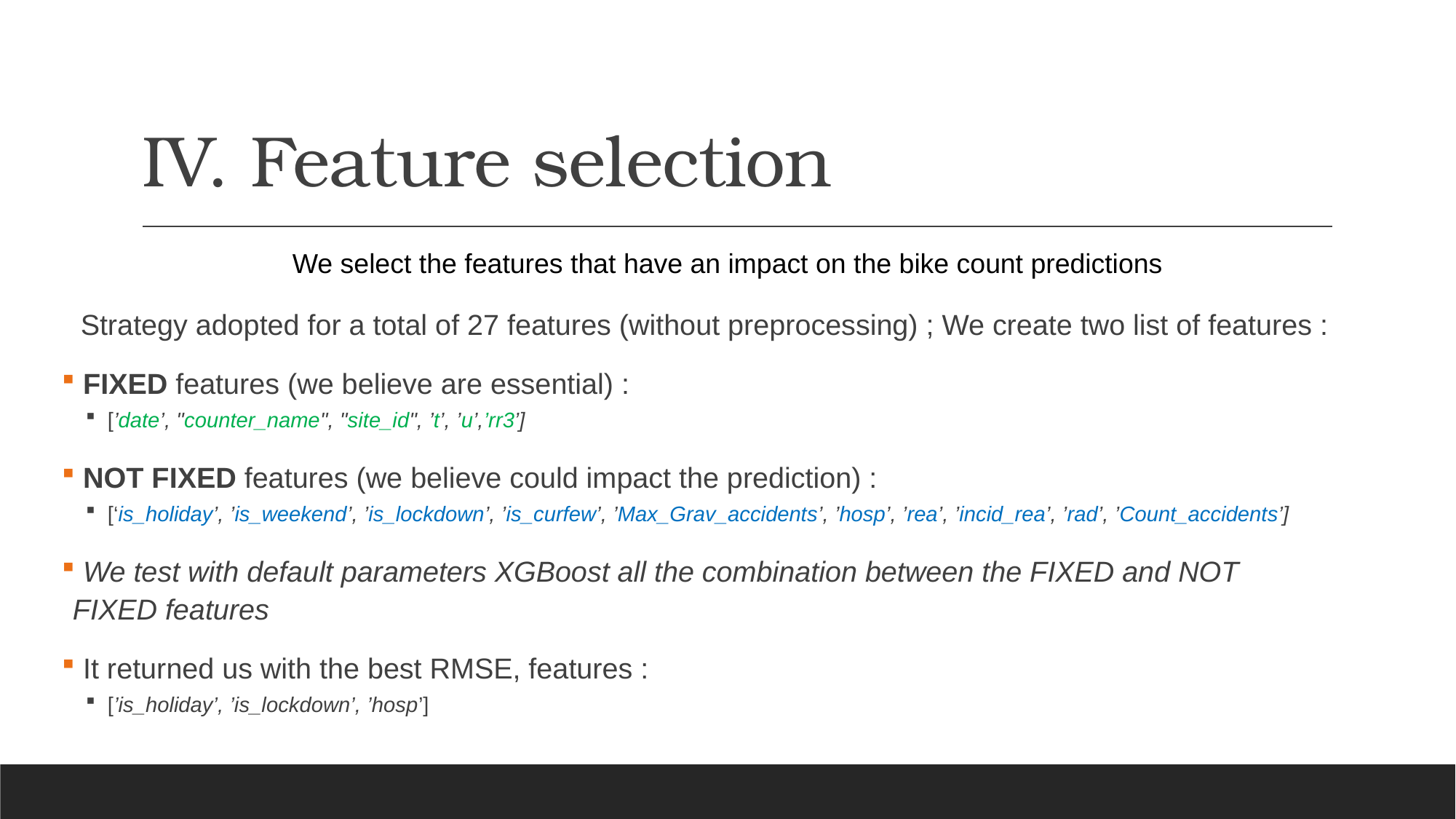

# IV. Feature selection
We select the features that have an impact on the bike count predictions
 Strategy adopted for a total of 27 features (without preprocessing) ; We create two list of features :
 FIXED features (we believe are essential) :
[’date’, "counter_name", "site_id", ’t’, ’u’,’rr3’]
 NOT FIXED features (we believe could impact the prediction) :
[‘is_holiday’, ’is_weekend’, ’is_lockdown’, ’is_curfew’, ’Max_Grav_accidents’, ’hosp’, ’rea’, ’incid_rea’, ’rad’, ’Count_accidents’]
 We test with default parameters XGBoost all the combination between the FIXED and NOT FIXED features
 It returned us with the best RMSE, features :
[’is_holiday’, ’is_lockdown’, ’hosp’]